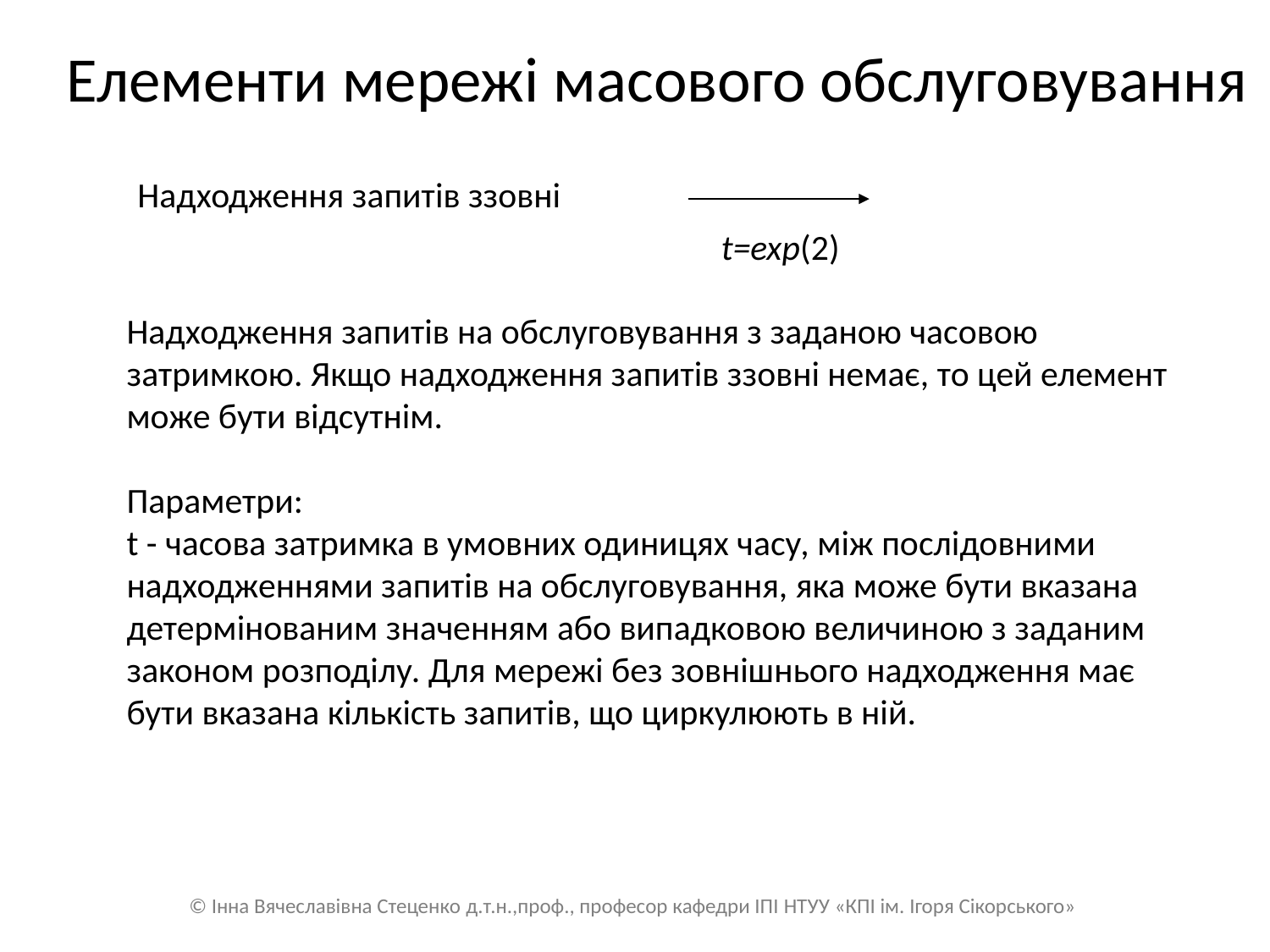

# Елементи мережі масового обслуговування
Надходження запитів ззовні
t=exp(2)
Надходження запитів на обслуговування з заданою часовою затримкою. Якщо надходження запитів ззовні немає, то цей елемент може бути відсутнім.

Параметри:
t - часова затримка в умовних одиницях часу, між послідовними надходженнями запитів на обслуговування, яка може бути вказана детермінованим значенням або випадковою величиною з заданим законом розподілу. Для мережі без зовнішнього надходження має бути вказана кількість запитів, що циркулюють в ній.

© Інна Вячеславівна Стеценко д.т.н.,проф., професор кафедри ІПІ НТУУ «КПІ ім. Ігоря Сікорського»